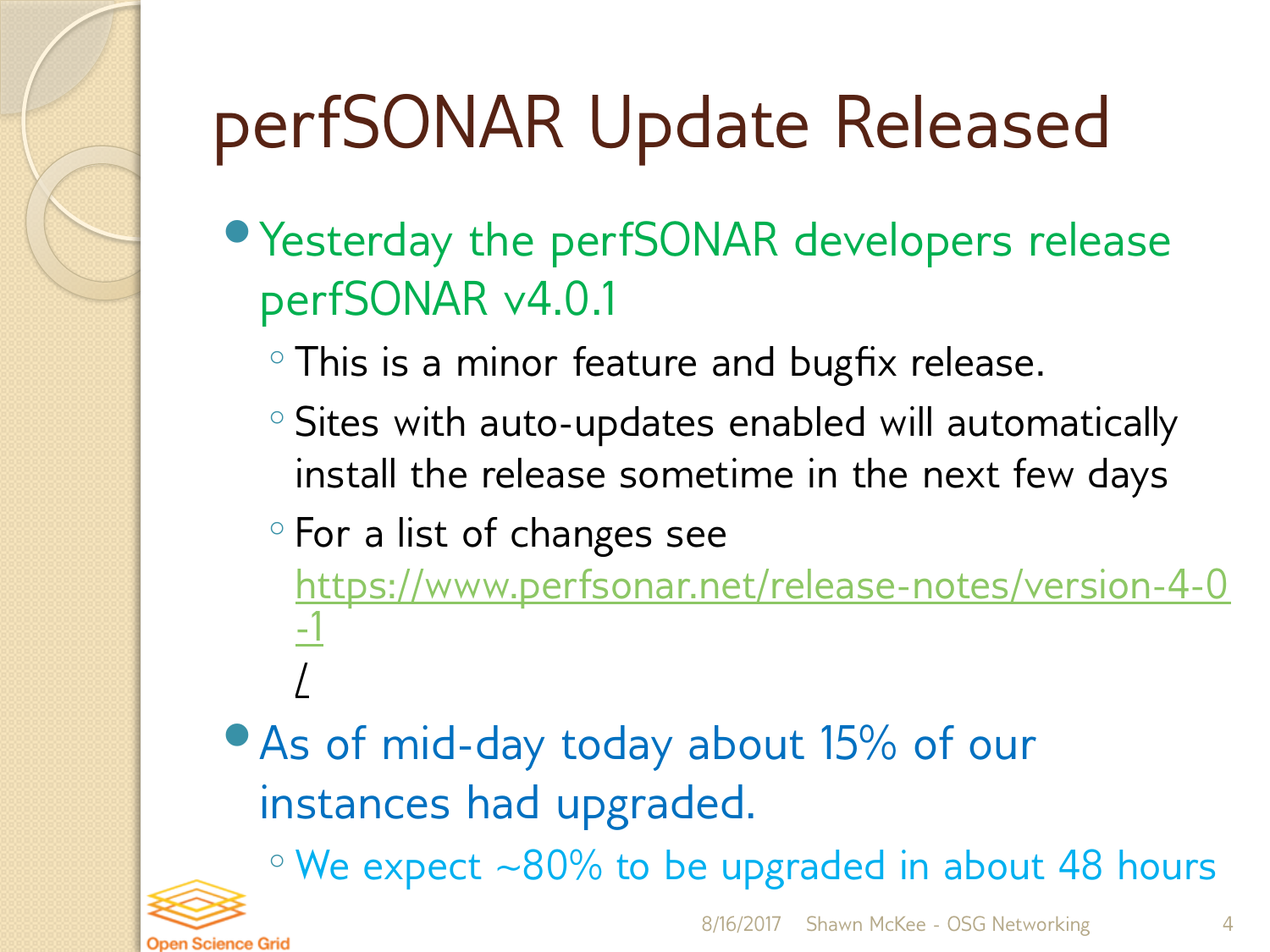

# perfSONAR Update Released
Yesterday the perfSONAR developers release perfSONAR v4.0.1
This is a minor feature and bugfix release.
Sites with auto-updates enabled will automatically install the release sometime in the next few days
For a list of changes see https://www.perfsonar.net/release-notes/version-4-0-1/
As of mid-day today about 15% of our instances had upgraded.
We expect ~80% to be upgraded in about 48 hours
8/16/2017
Shawn McKee - OSG Networking
4